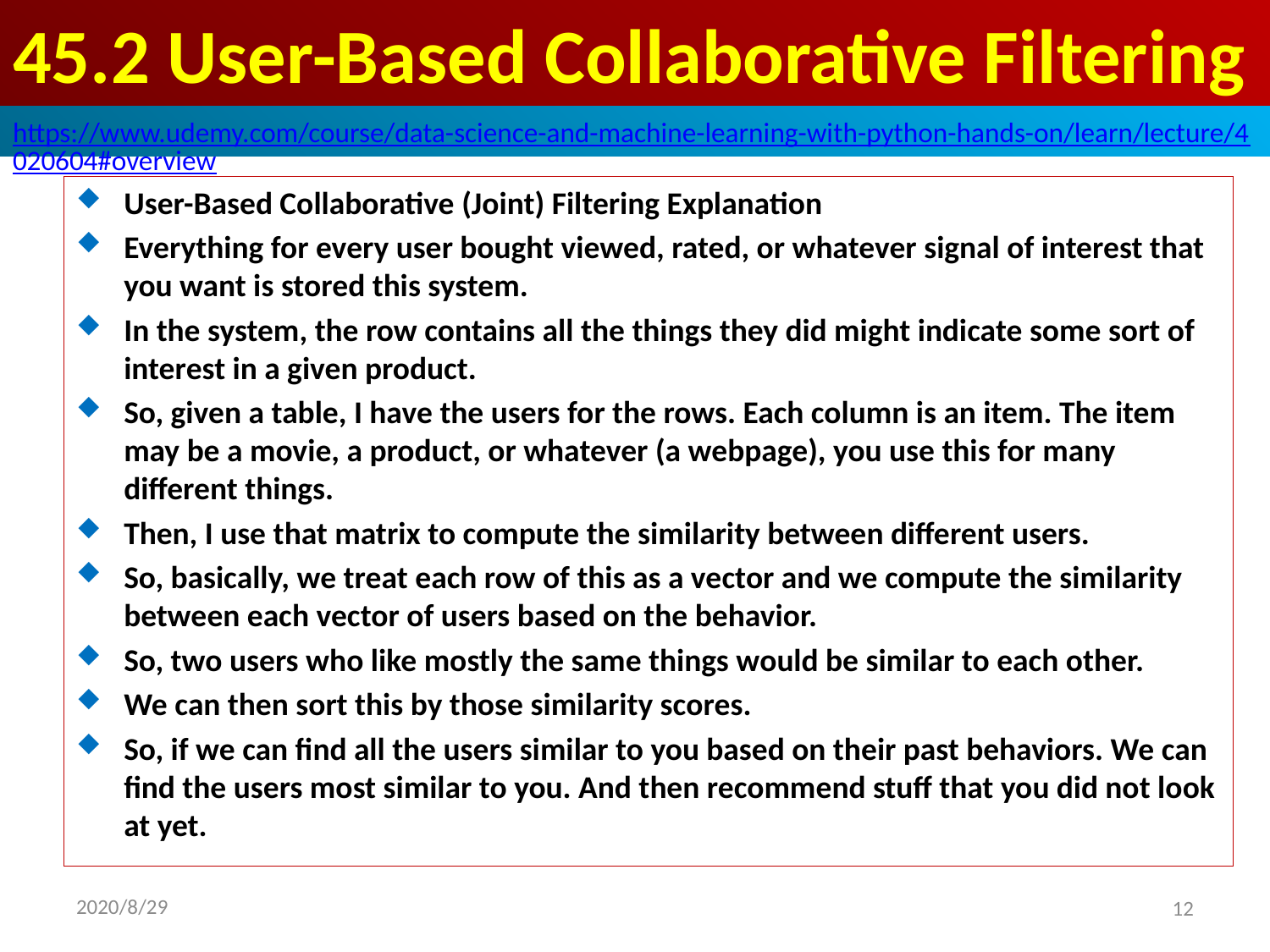

# 45.2 User-Based Collaborative Filtering
https://www.udemy.com/course/data-science-and-machine-learning-with-python-hands-on/learn/lecture/4020604#overview
User-Based Collaborative (Joint) Filtering Explanation
Everything for every user bought viewed, rated, or whatever signal of interest that you want is stored this system.
In the system, the row contains all the things they did might indicate some sort of interest in a given product.
So, given a table, I have the users for the rows. Each column is an item. The item may be a movie, a product, or whatever (a webpage), you use this for many different things.
Then, I use that matrix to compute the similarity between different users.
So, basically, we treat each row of this as a vector and we compute the similarity between each vector of users based on the behavior.
So, two users who like mostly the same things would be similar to each other.
We can then sort this by those similarity scores.
So, if we can find all the users similar to you based on their past behaviors. We can find the users most similar to you. And then recommend stuff that you did not look at yet.
2020/8/29
12